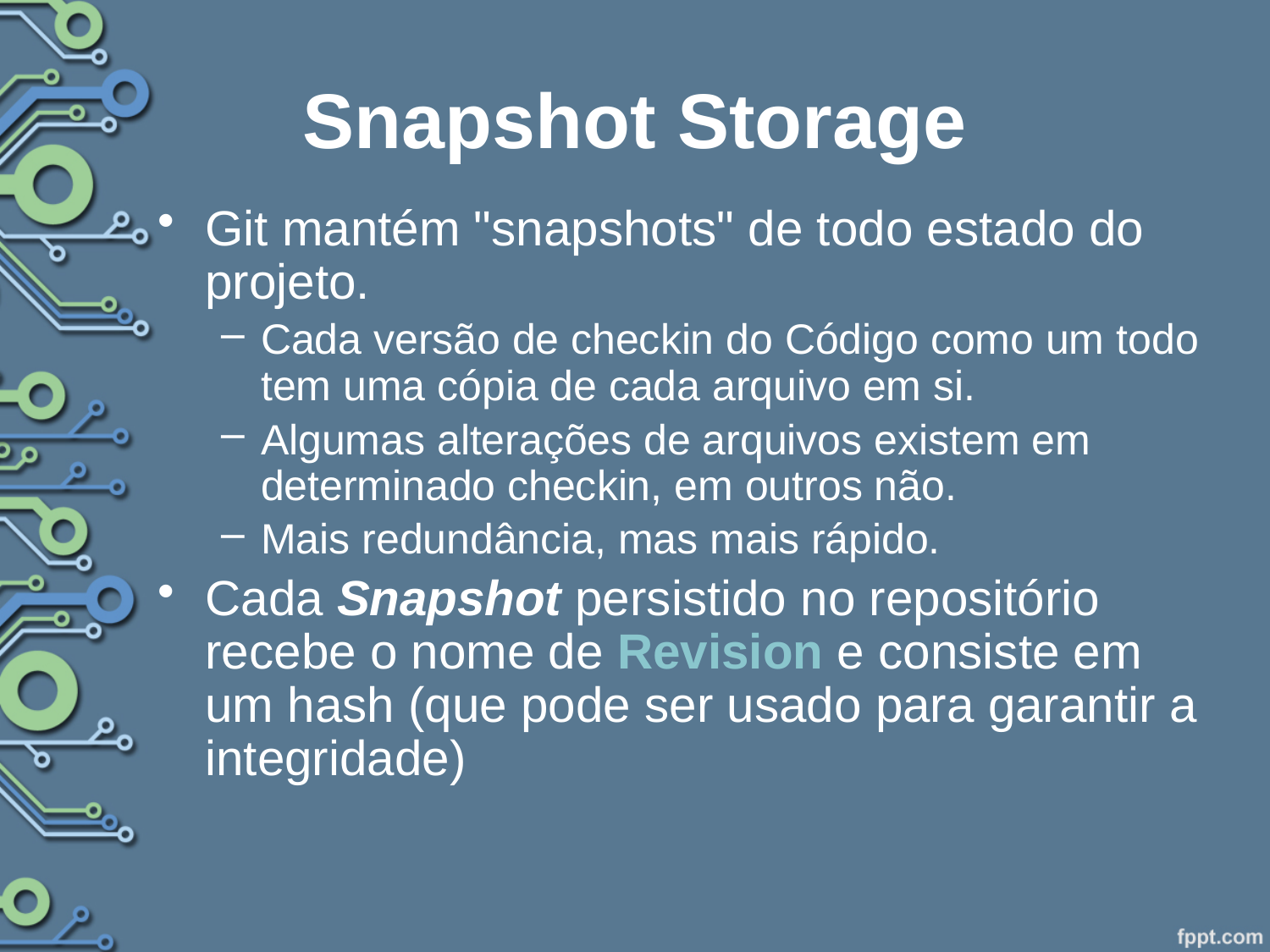

# Snapshot Storage
Git mantém "snapshots" de todo estado do projeto.
Cada versão de checkin do Código como um todo tem uma cópia de cada arquivo em si.
Algumas alterações de arquivos existem em determinado checkin, em outros não.
Mais redundância, mas mais rápido.
Cada Snapshot persistido no repositório recebe o nome de Revision e consiste em um hash (que pode ser usado para garantir a integridade)